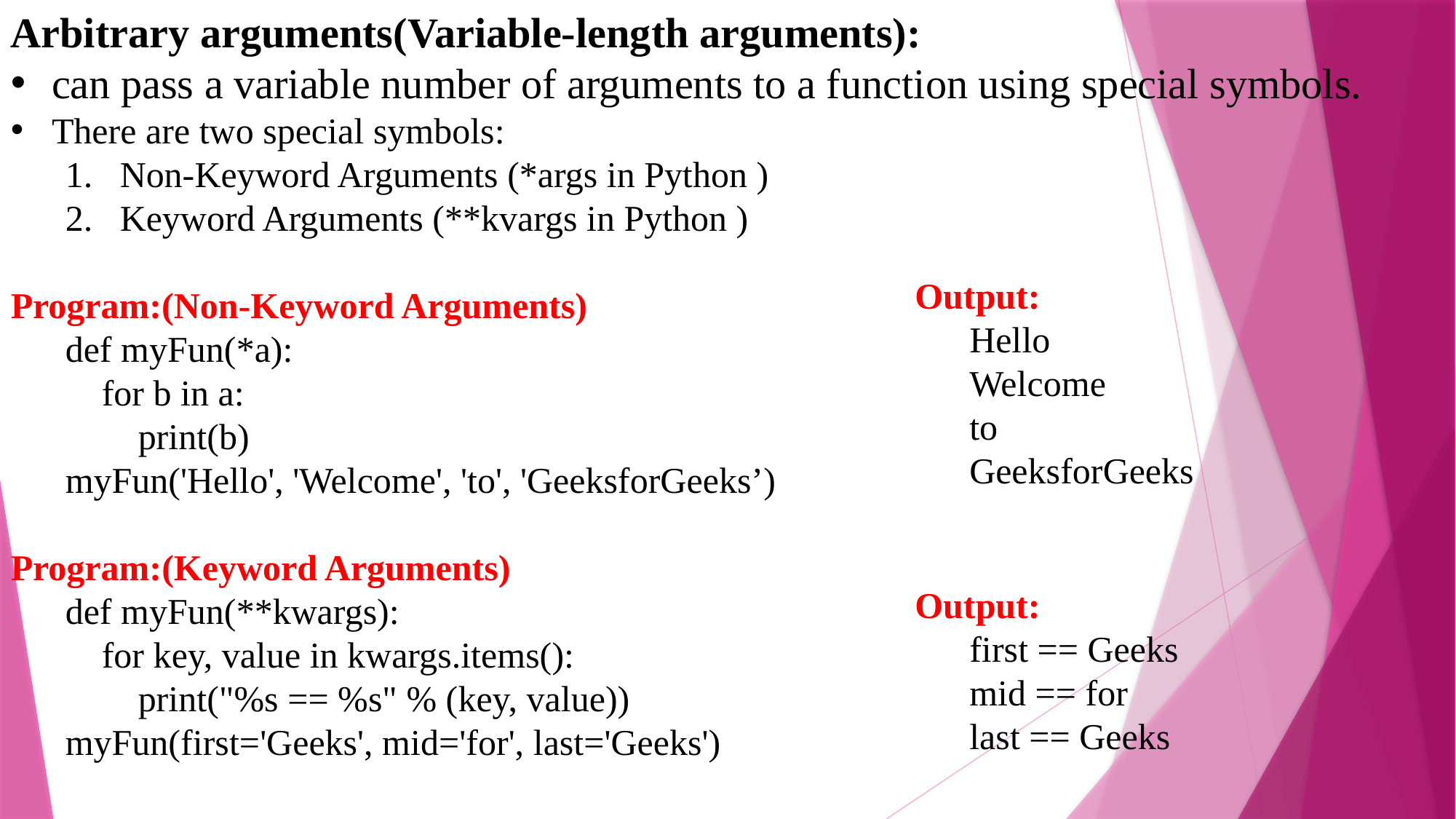

Arbitrary arguments(Variable-length arguments):
can pass a variable number of arguments to a function using special symbols.
There are two special symbols:
Non-Keyword Arguments (*args in Python )
Keyword Arguments (**kvargs in Python )

Program:(Non-Keyword Arguments)
def myFun(*a):
    for b in a:
        print(b)
myFun('Hello', 'Welcome', 'to', 'GeeksforGeeks’)

Program:(Keyword Arguments)
def myFun(**kwargs):
    for key, value in kwargs.items():
        print("%s == %s" % (key, value))
myFun(first='Geeks', mid='for', last='Geeks')

Output:
Hello
Welcome
to
GeeksforGeeks
Output:
first == Geeks
mid == for
last == Geeks